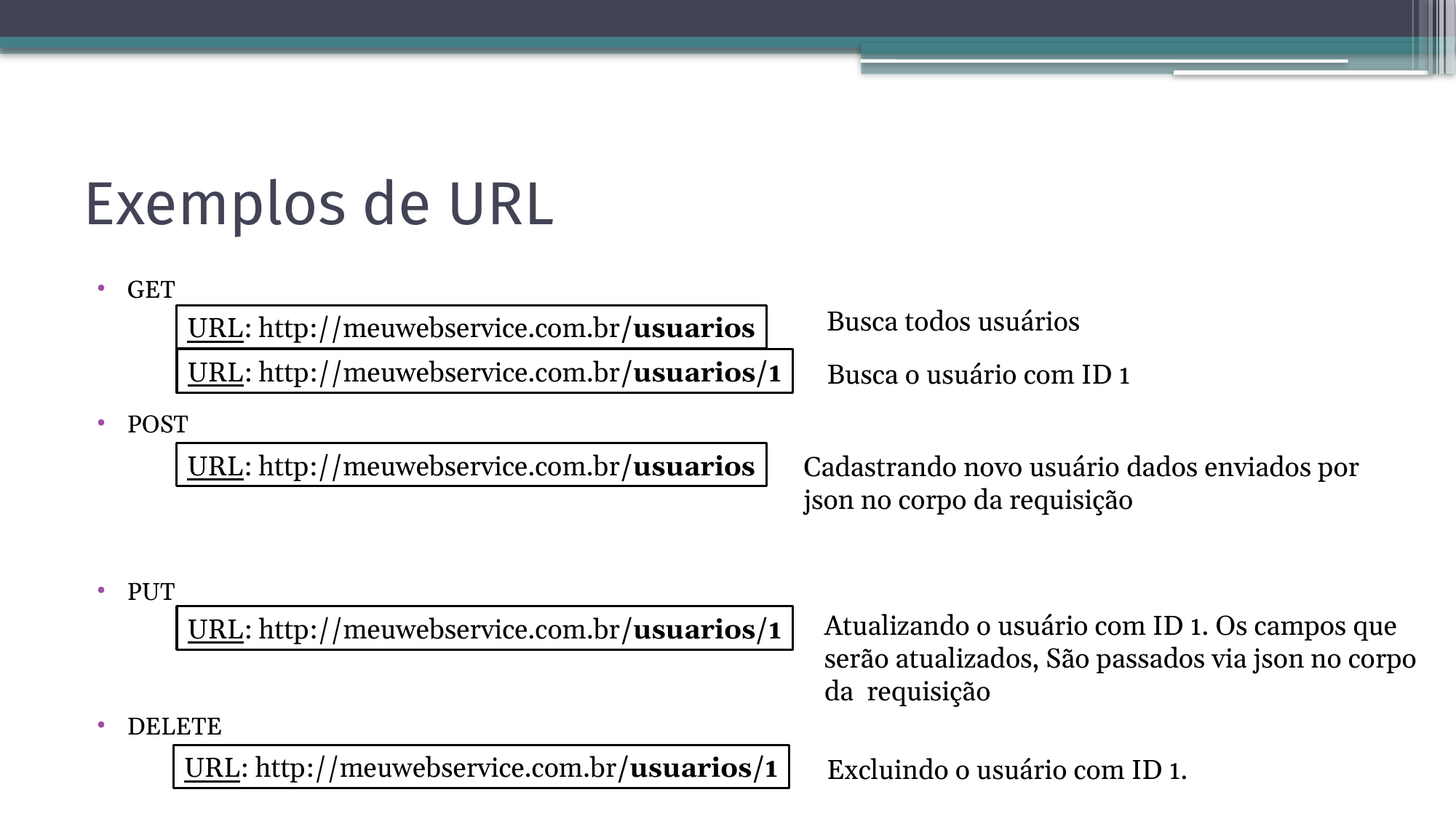

# Exemplos de URL
GET

POST

PUT

DELETE

Busca todos usuários
URL: http://meuwebservice.com.br/usuarios
URL: http://meuwebservice.com.br/usuarios/1
Busca o usuário com ID 1
URL: http://meuwebservice.com.br/usuarios
Cadastrando novo usuário dados enviados por json no corpo da requisição
Atualizando o usuário com ID 1. Os campos que serão atualizados, São passados via json no corpo  da  requisição
URL: http://meuwebservice.com.br/usuarios/1
URL: http://meuwebservice.com.br/usuarios/1
Excluindo o usuário com ID 1.